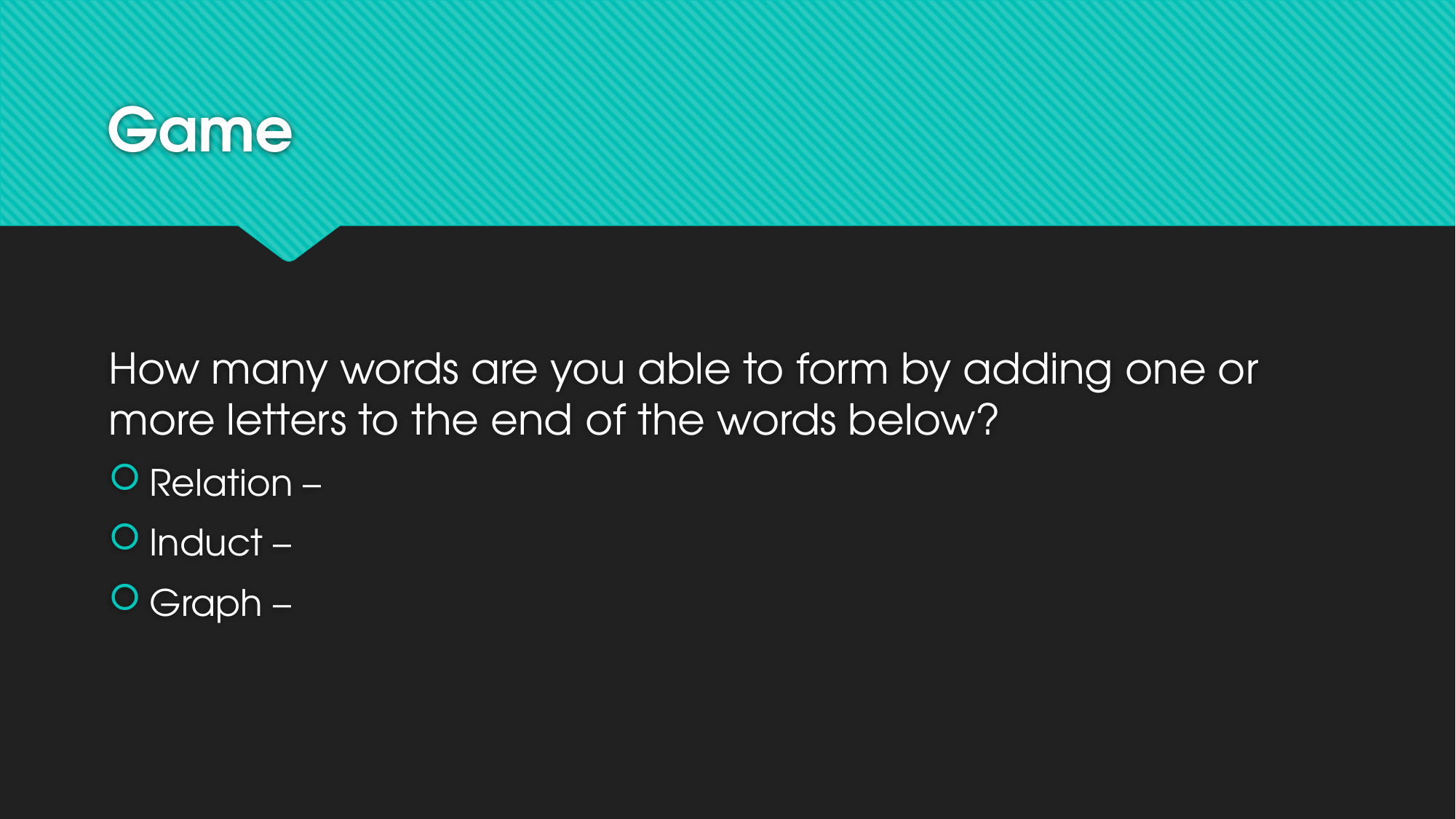

# Game
How many words are you able to form by adding one or more letters to the end of the words below?
Relation –
Induct –
Graph –